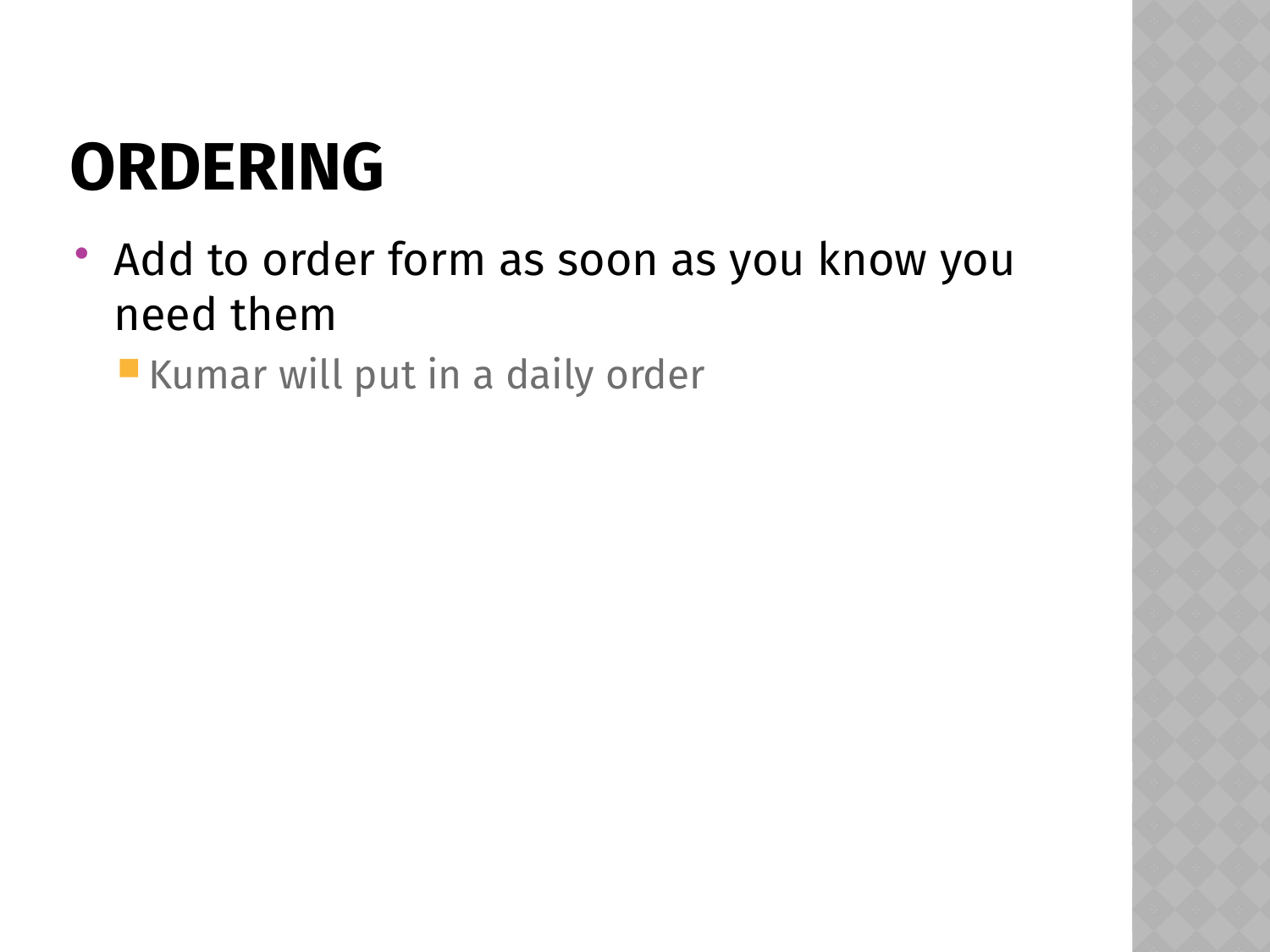

# Ordering
Add to order form as soon as you know you need them
Kumar will put in a daily order